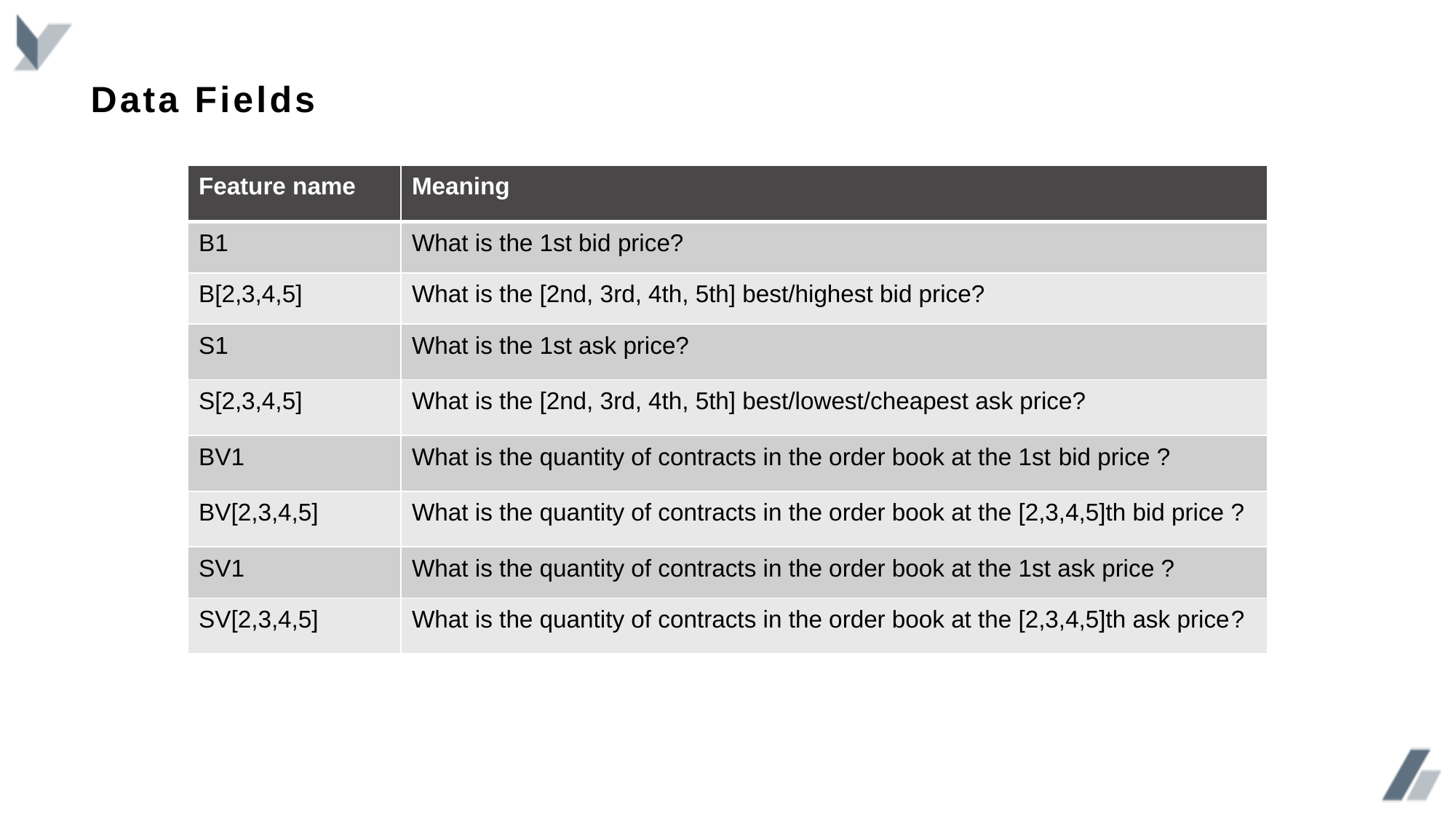

# Data Fields
| Feature name | Meaning |
| --- | --- |
| B1 | What is the 1st bid price? |
| B[2,3,4,5] | What is the [2nd, 3rd, 4th, 5th] best/highest bid price? |
| S1 | What is the 1st ask price? |
| S[2,3,4,5] | What is the [2nd, 3rd, 4th, 5th] best/lowest/cheapest ask price? |
| BV1 | What is the quantity of contracts in the order book at the 1st bid price ? |
| BV[2,3,4,5] | What is the quantity of contracts in the order book at the [2,3,4,5]th bid price ? |
| SV1 | What is the quantity of contracts in the order book at the 1st ask price ? |
| SV[2,3,4,5] | What is the quantity of contracts in the order book at the [2,3,4,5]th ask price? |